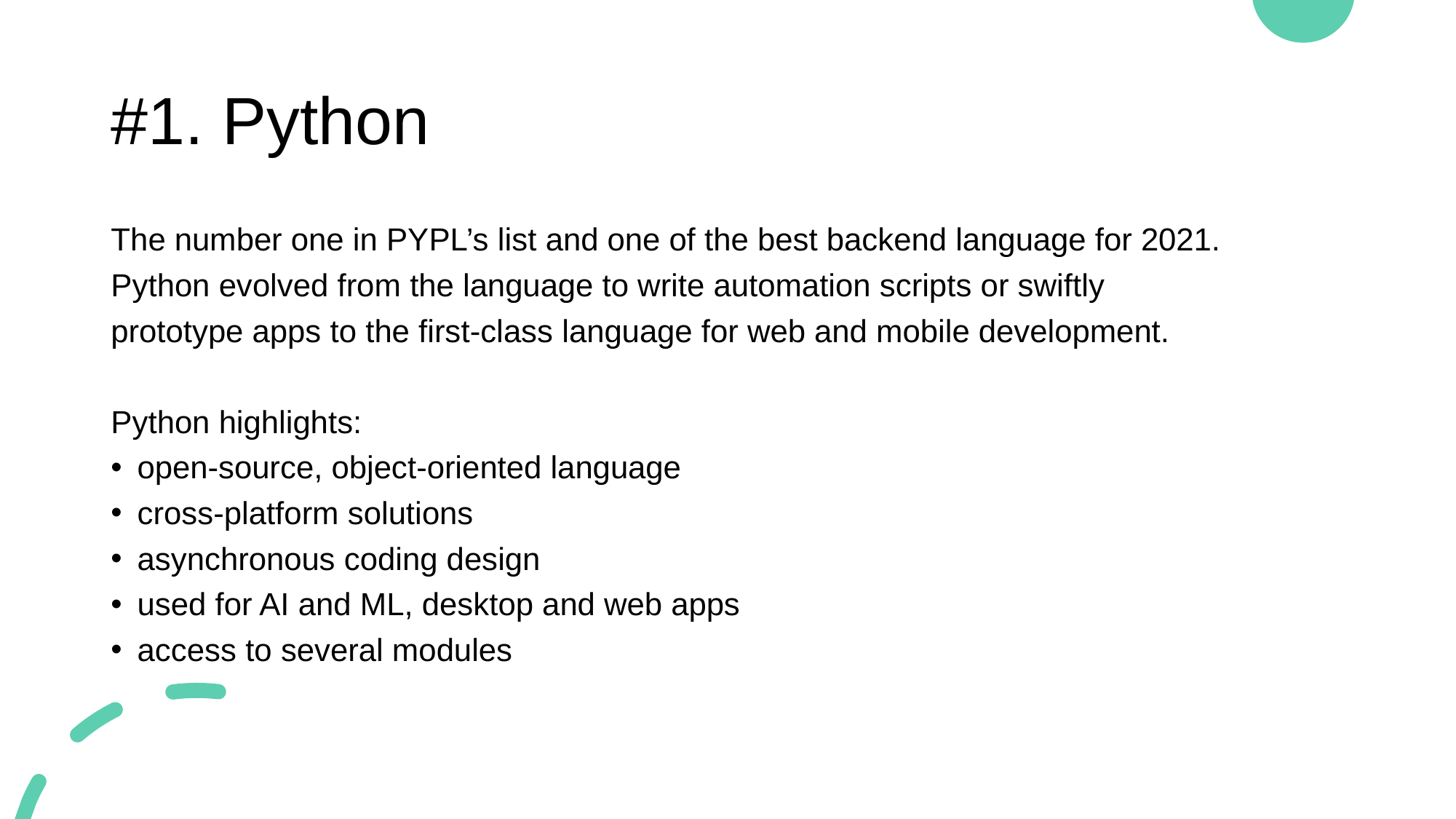

# #1. Python
The number one in PYPL’s list and one of the best backend language for 2021.
Python evolved from the language to write automation scripts or swiftly
prototype apps to the first-class language for web and mobile development.

Python highlights:
open-source, object-oriented language
cross-platform solutions
asynchronous coding design
used for AI and ML, desktop and web apps
access to several modules